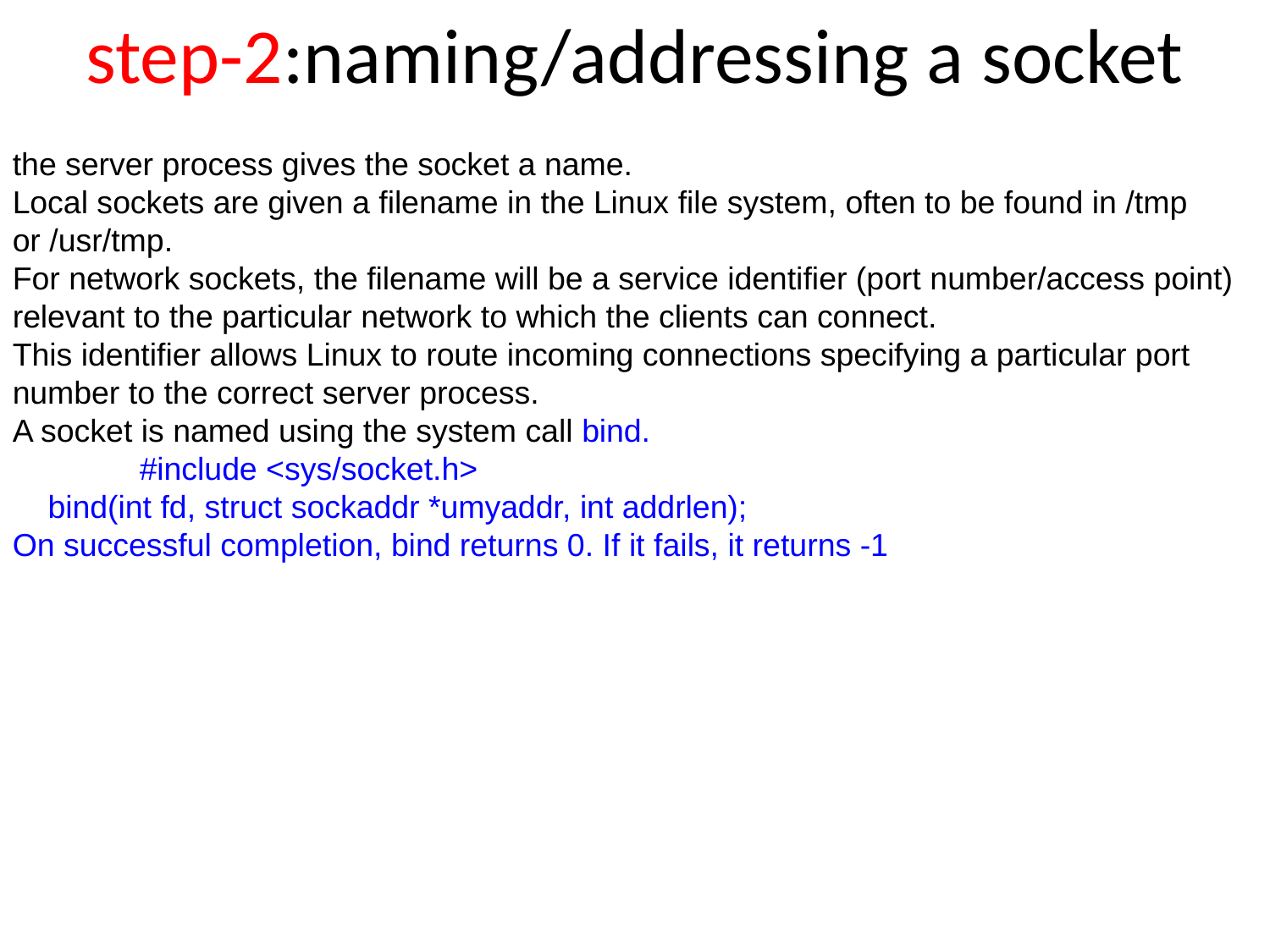

step-2:naming/addressing a socket
the server process gives the socket a name.
Local sockets are given a filename in the Linux file system, often to be found in /tmp or /usr/tmp.
For network sockets, the filename will be a service identifier (port number/access point) relevant to the particular network to which the clients can connect.
This identifier allows Linux to route incoming connections specifying a particular port number to the correct server process.
A socket is named using the system call bind.
	#include <sys/socket.h>
    bind(int fd, struct sockaddr *umyaddr, int addrlen);
On successful completion, bind returns 0. If it fails, it returns -1